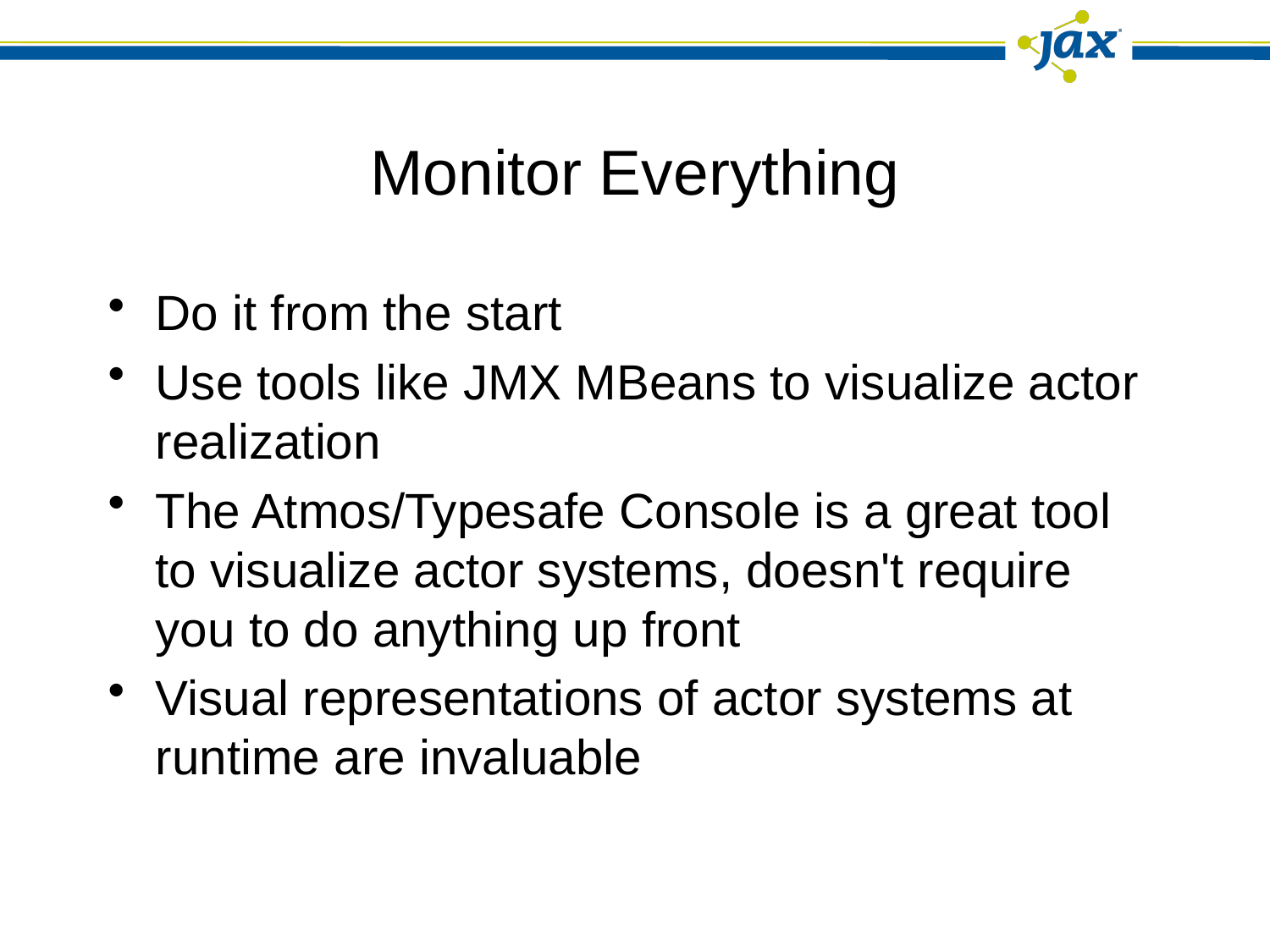

# Monitor Everything
Do it from the start
Use tools like JMX MBeans to visualize actor realization
The Atmos/Typesafe Console is a great tool to visualize actor systems, doesn't require you to do anything up front
Visual representations of actor systems at runtime are invaluable